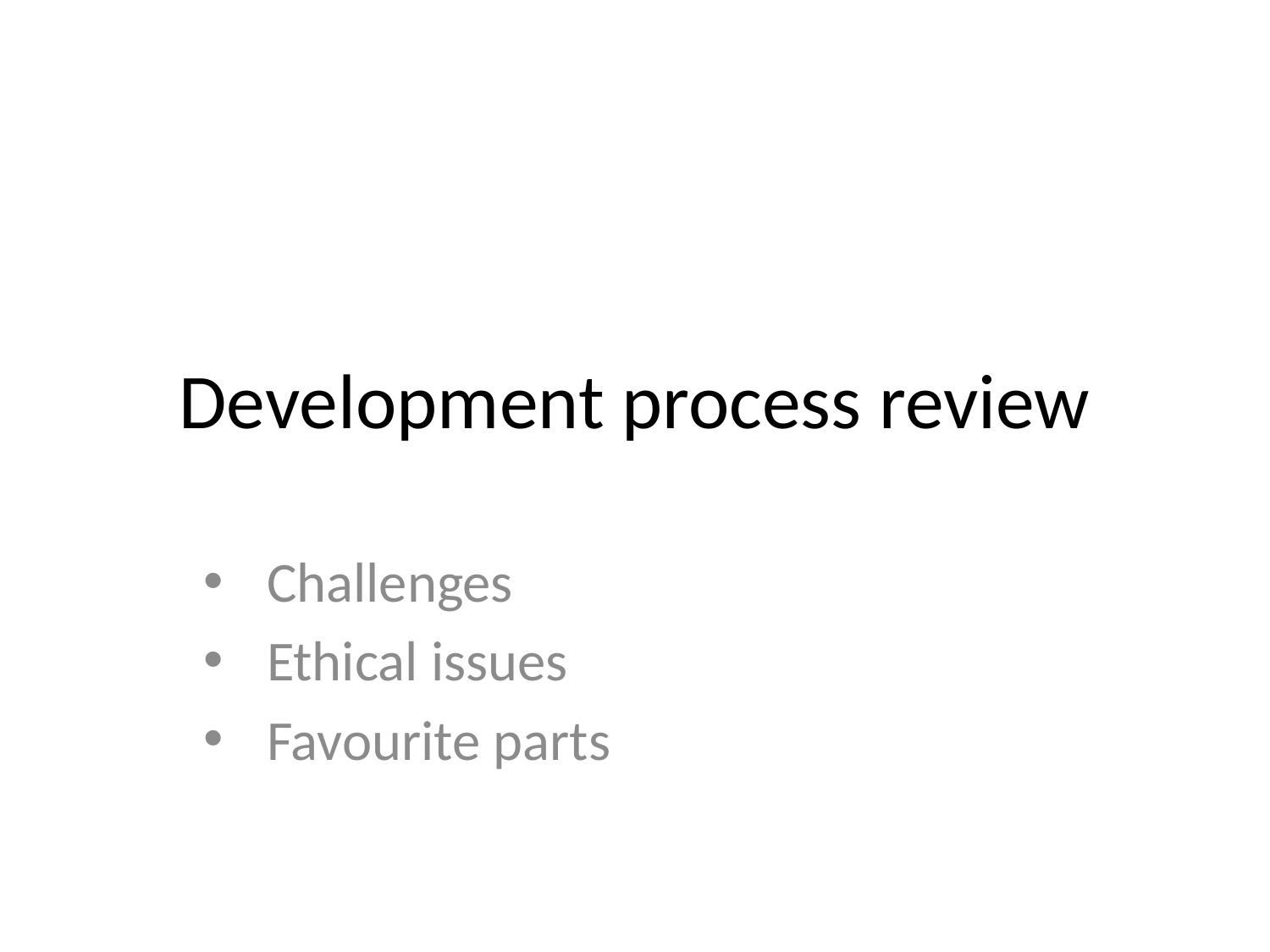

# Development process review
Challenges
Ethical issues
Favourite parts